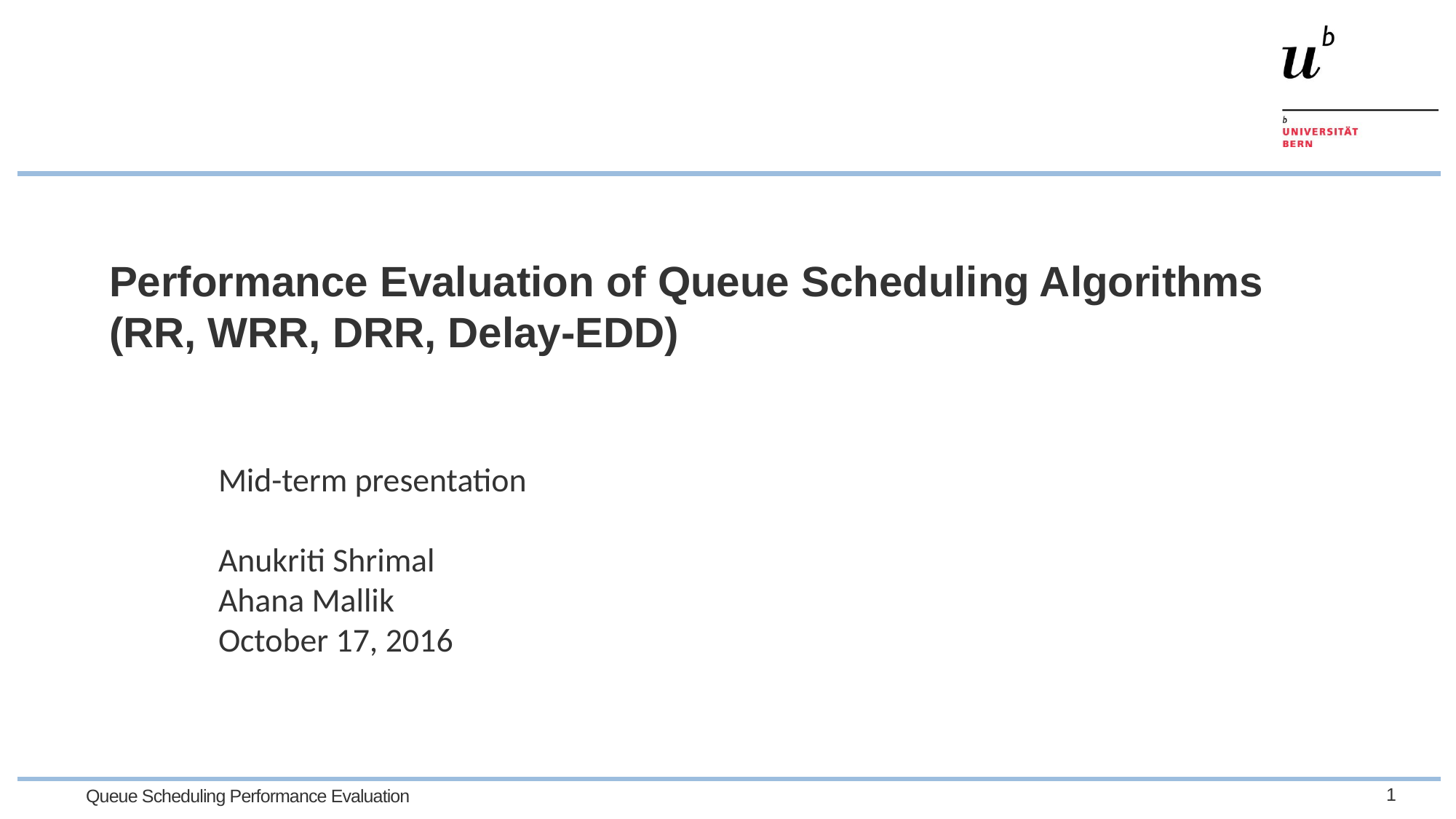

# Performance Evaluation of Queue Scheduling Algorithms (RR, WRR, DRR, Delay-EDD)
Mid-term presentation

Anukriti Shrimal
Ahana Mallik
October 17, 2016
1
Queue Scheduling Performance Evaluation